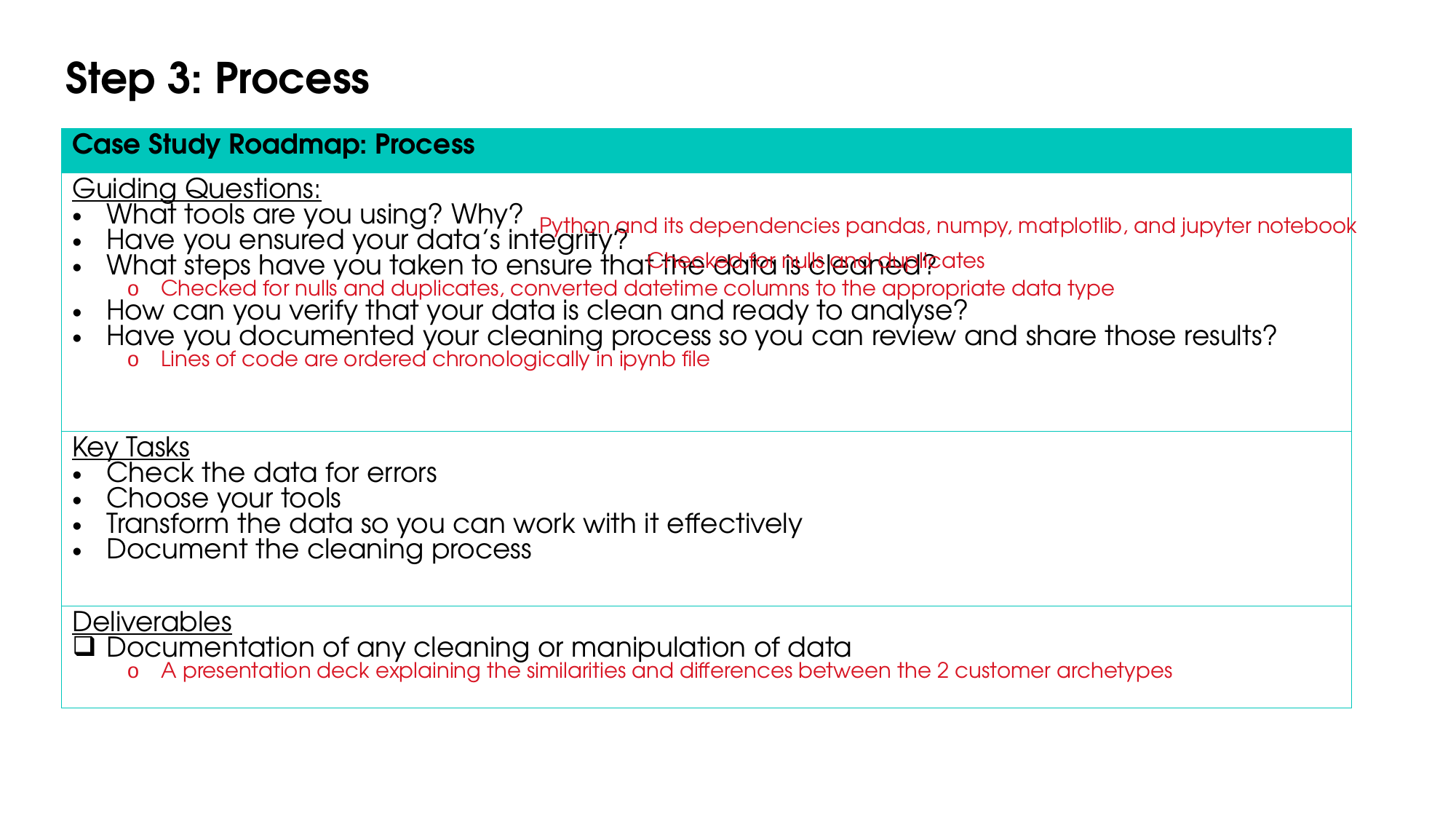

Step 3: Process
| Case Study Roadmap: Process |
| --- |
| Guiding Questions: What tools are you using? Why? Have you ensured your data’s integrity? What steps have you taken to ensure that the data is cleaned? Checked for nulls and duplicates, converted datetime columns to the appropriate data type How can you verify that your data is clean and ready to analyse? Have you documented your cleaning process so you can review and share those results? Lines of code are ordered chronologically in ipynb file |
| Key Tasks Check the data for errors Choose your tools Transform the data so you can work with it effectively Document the cleaning process |
| Deliverables Documentation of any cleaning or manipulation of data A presentation deck explaining the similarities and differences between the 2 customer archetypes |
Python and its dependencies pandas, numpy, matplotlib, and jupyter notebook
Checked for nulls and duplicates